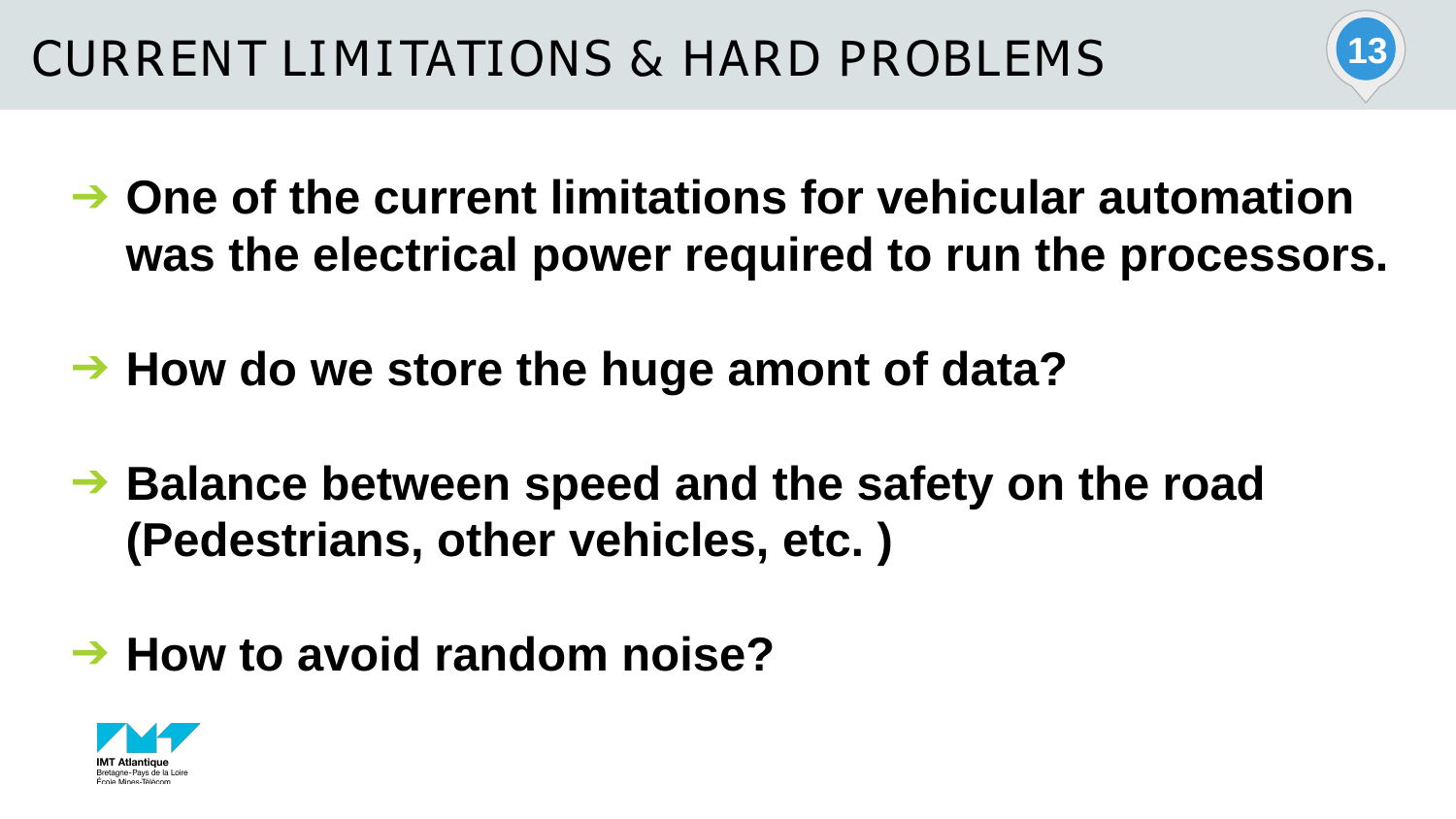

# CURRENT LIMITATIONS & HARD PROBLEMS

13
One of the current limitations for vehicular automation was the electrical power required to run the processors.

How do we store the huge amont of data?

Balance between speed and the safety on the road (Pedestrians, other vehicles, etc. )

How to avoid random noise?